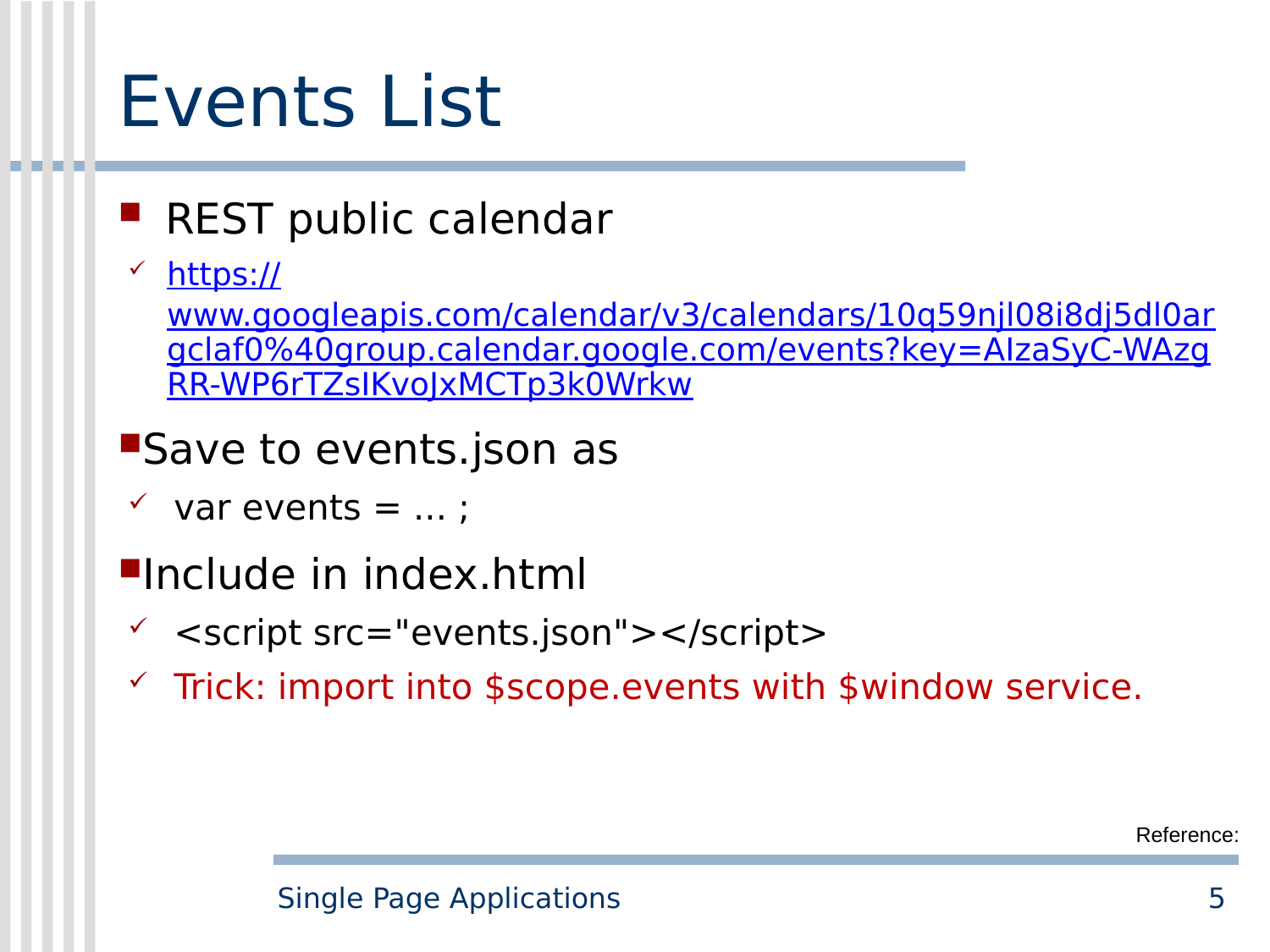

# Events List
REST public calendar
https://www.googleapis.com/calendar/v3/calendars/10q59njl08i8dj5dl0argclaf0%40group.calendar.google.com/events?key=AIzaSyC-WAzgRR-WP6rTZsIKvoJxMCTp3k0Wrkw
Save to events.json as
var events = ... ;
Include in index.html
<script src="events.json"></script>
Trick: import into $scope.events with $window service.

Reference:
Single Page Applications
5